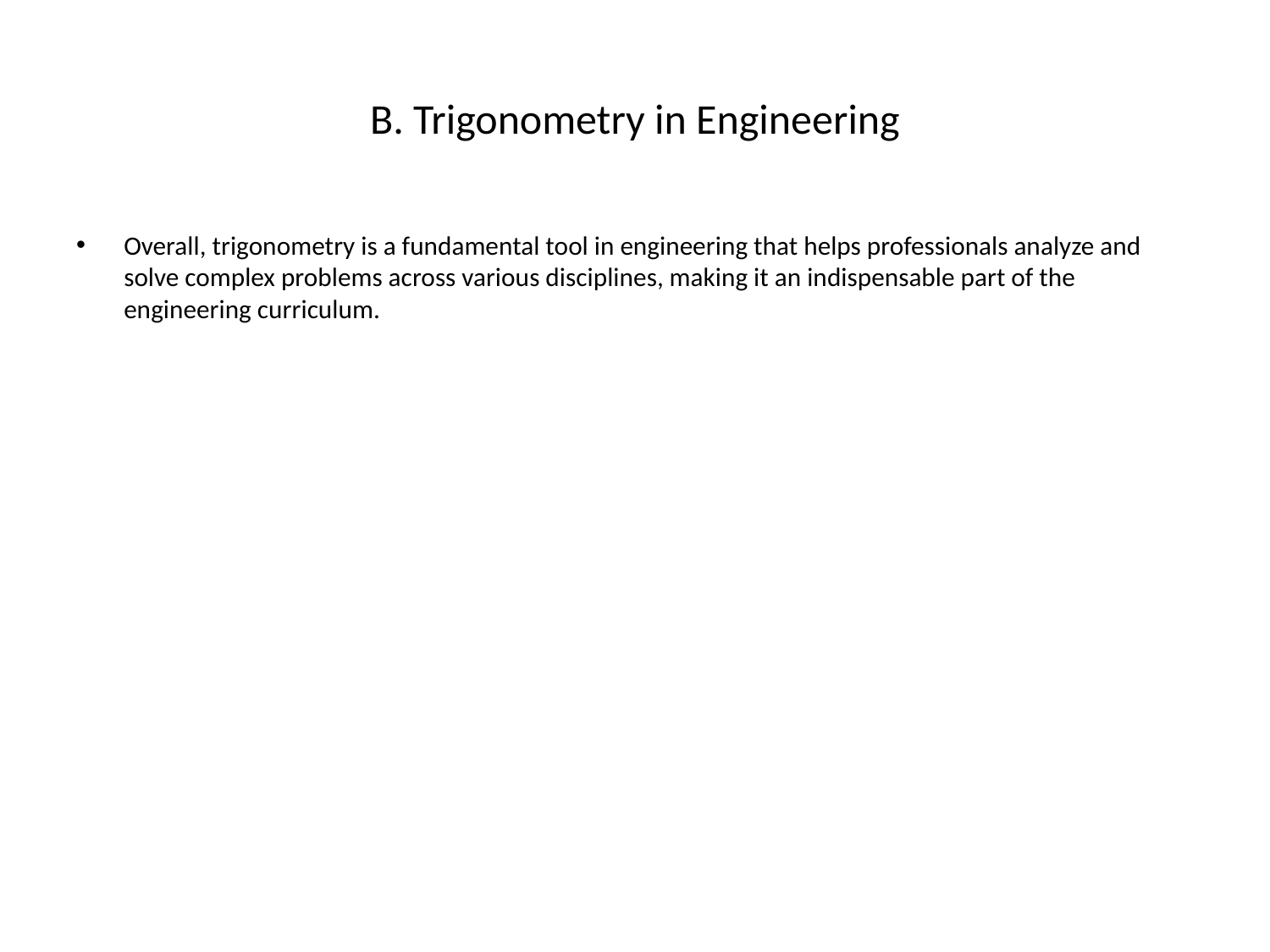

# B. Trigonometry in Engineering
Overall, trigonometry is a fundamental tool in engineering that helps professionals analyze and solve complex problems across various disciplines, making it an indispensable part of the engineering curriculum.